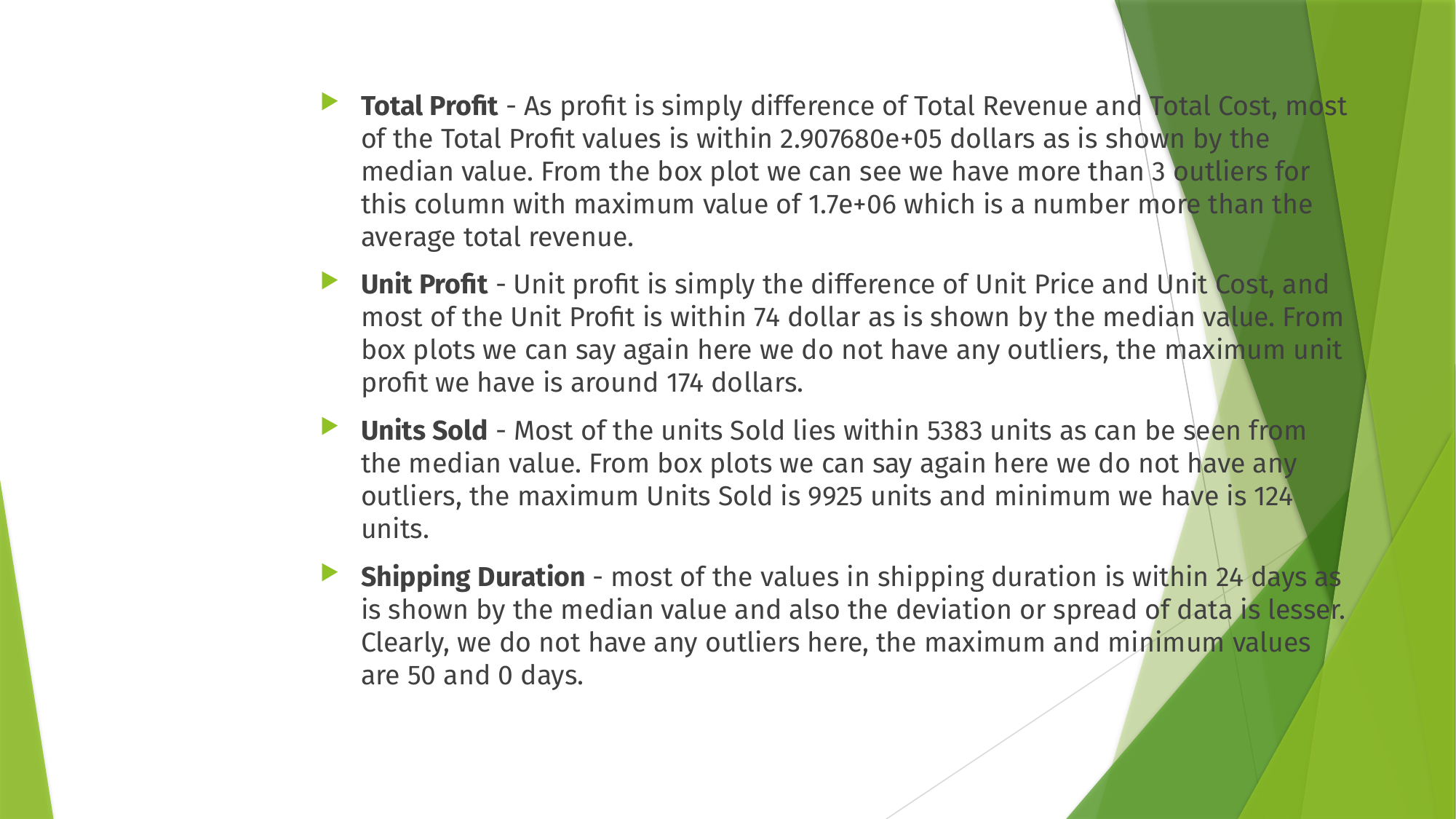

Total Profit - As profit is simply difference of Total Revenue and Total Cost, most of the Total Profit values is within 2.907680e+05 dollars as is shown by the median value. From the box plot we can see we have more than 3 outliers for this column with maximum value of 1.7e+06 which is a number more than the average total revenue.
Unit Profit - Unit profit is simply the difference of Unit Price and Unit Cost, and most of the Unit Profit is within 74 dollar as is shown by the median value. From box plots we can say again here we do not have any outliers, the maximum unit profit we have is around 174 dollars.
Units Sold - Most of the units Sold lies within 5383 units as can be seen from the median value. From box plots we can say again here we do not have any outliers, the maximum Units Sold is 9925 units and minimum we have is 124 units.
Shipping Duration - most of the values in shipping duration is within 24 days as is shown by the median value and also the deviation or spread of data is lesser. Clearly, we do not have any outliers here, the maximum and minimum values are 50 and 0 days.